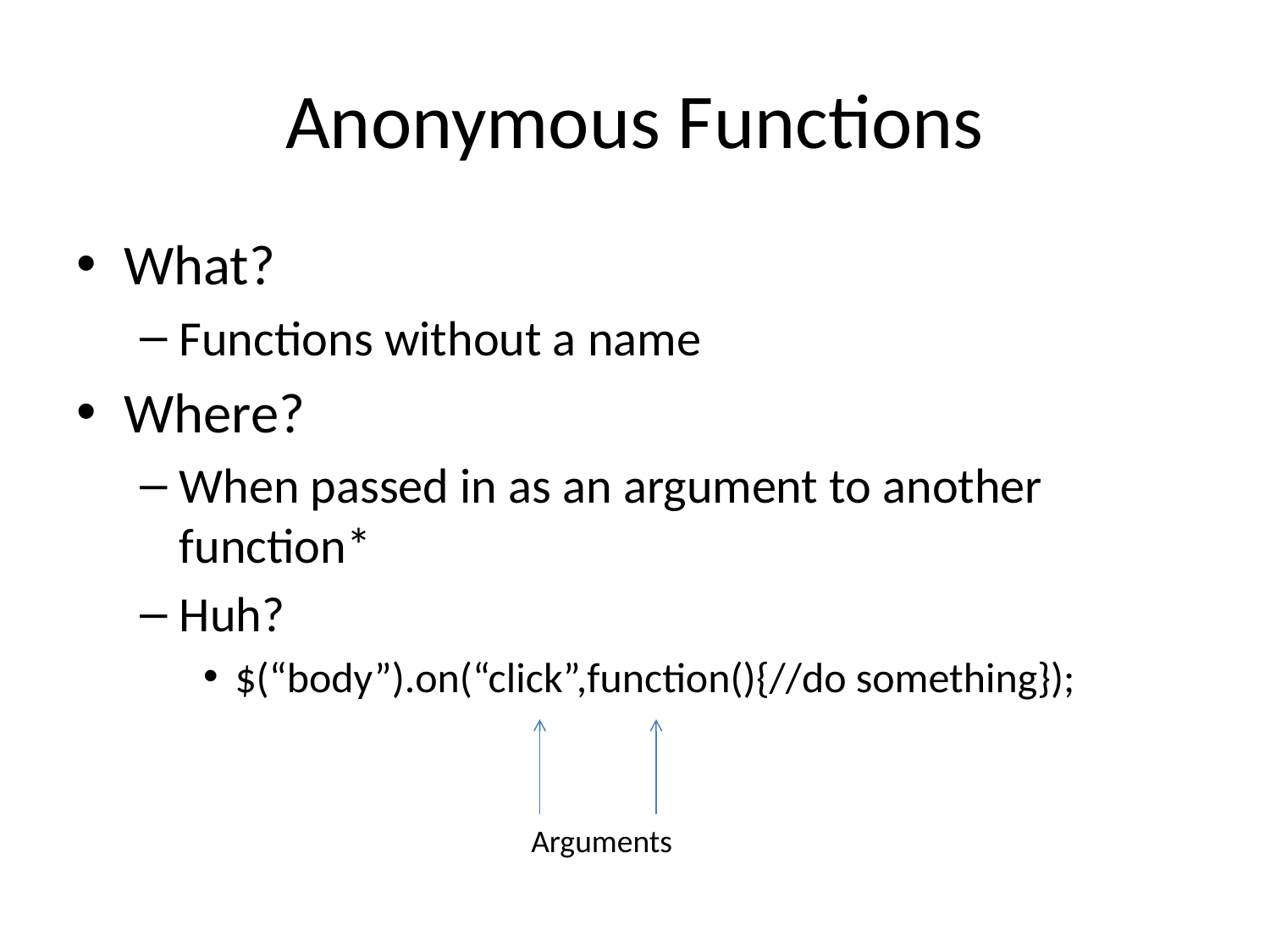

# Anonymous Functions
What?
Functions without a name
Where?
When passed in as an argument to another function*
Huh?
$(“body”).on(“click”,function(){//do something});

Arguments